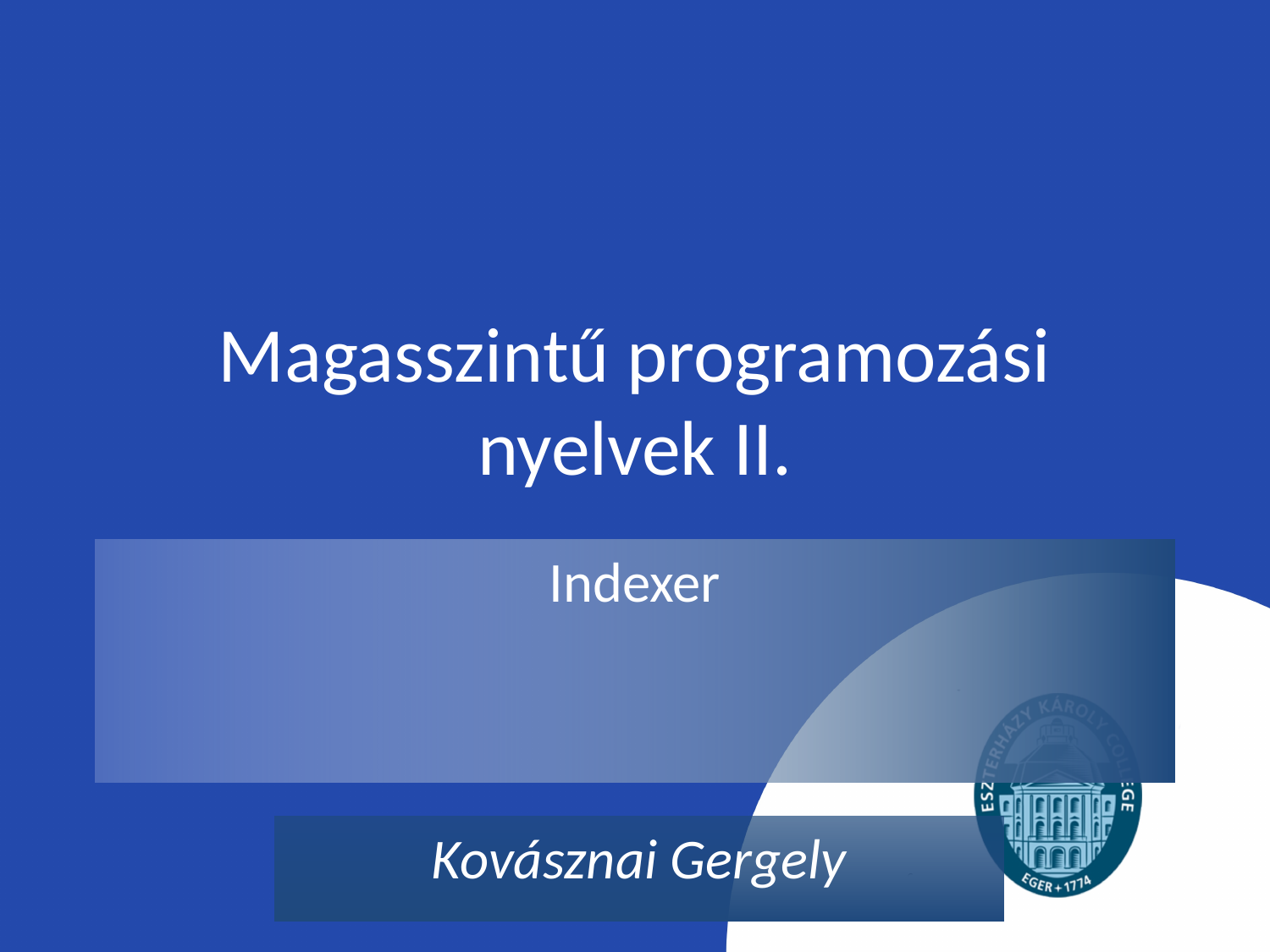

# Magasszintű programozási nyelvek II.
Indexer
Kovásznai Gergely